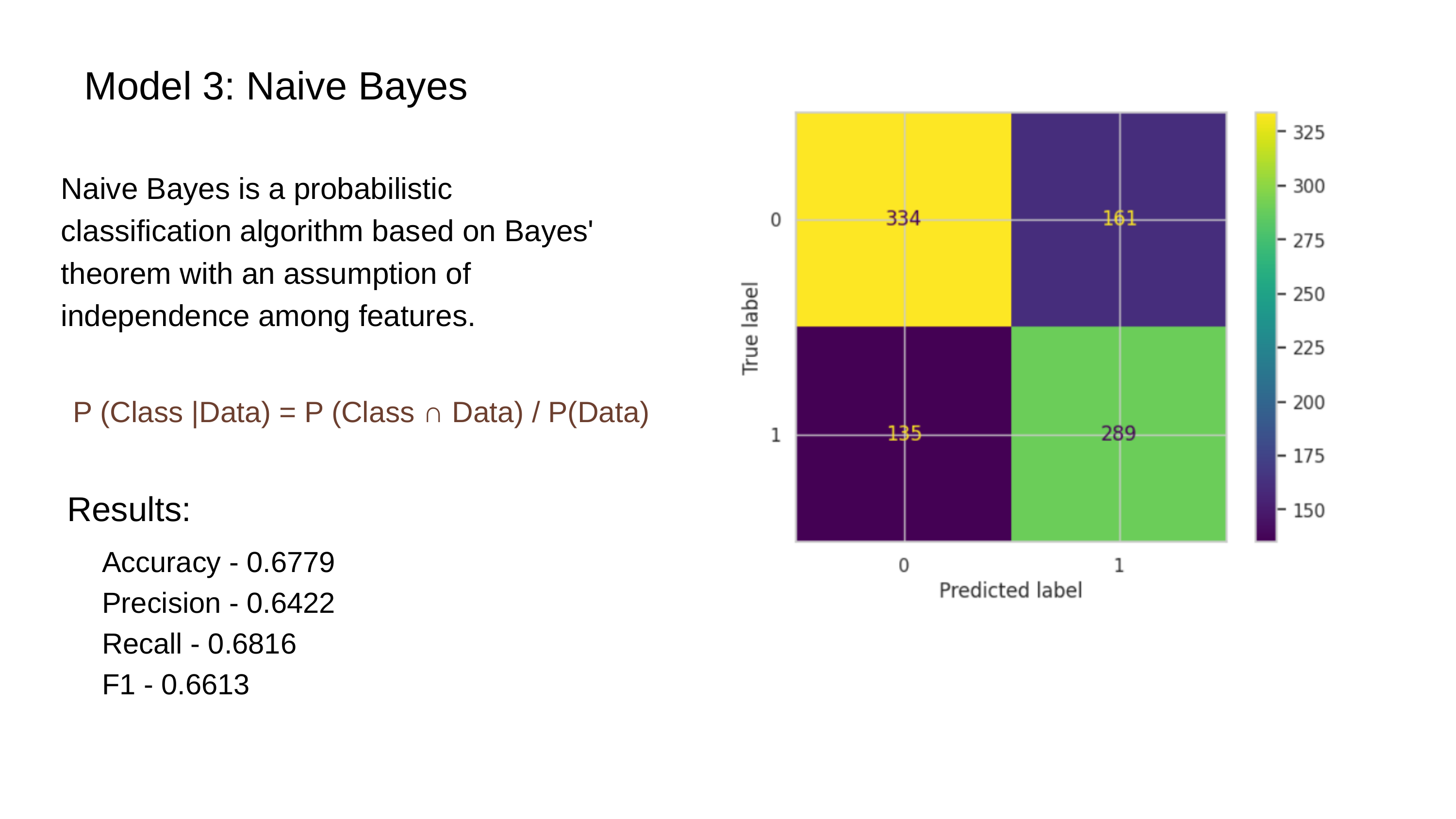

Model 3: Naive Bayes

Naive Bayes is a probabilistic classification algorithm based on Bayes' theorem with an assumption of independence among features.
P (Class |Data) = P (Class ∩ Data) / P(Data)
Results:
Accuracy - 0.6779
Precision - 0.6422
Recall - 0.6816
F1 - 0.6613